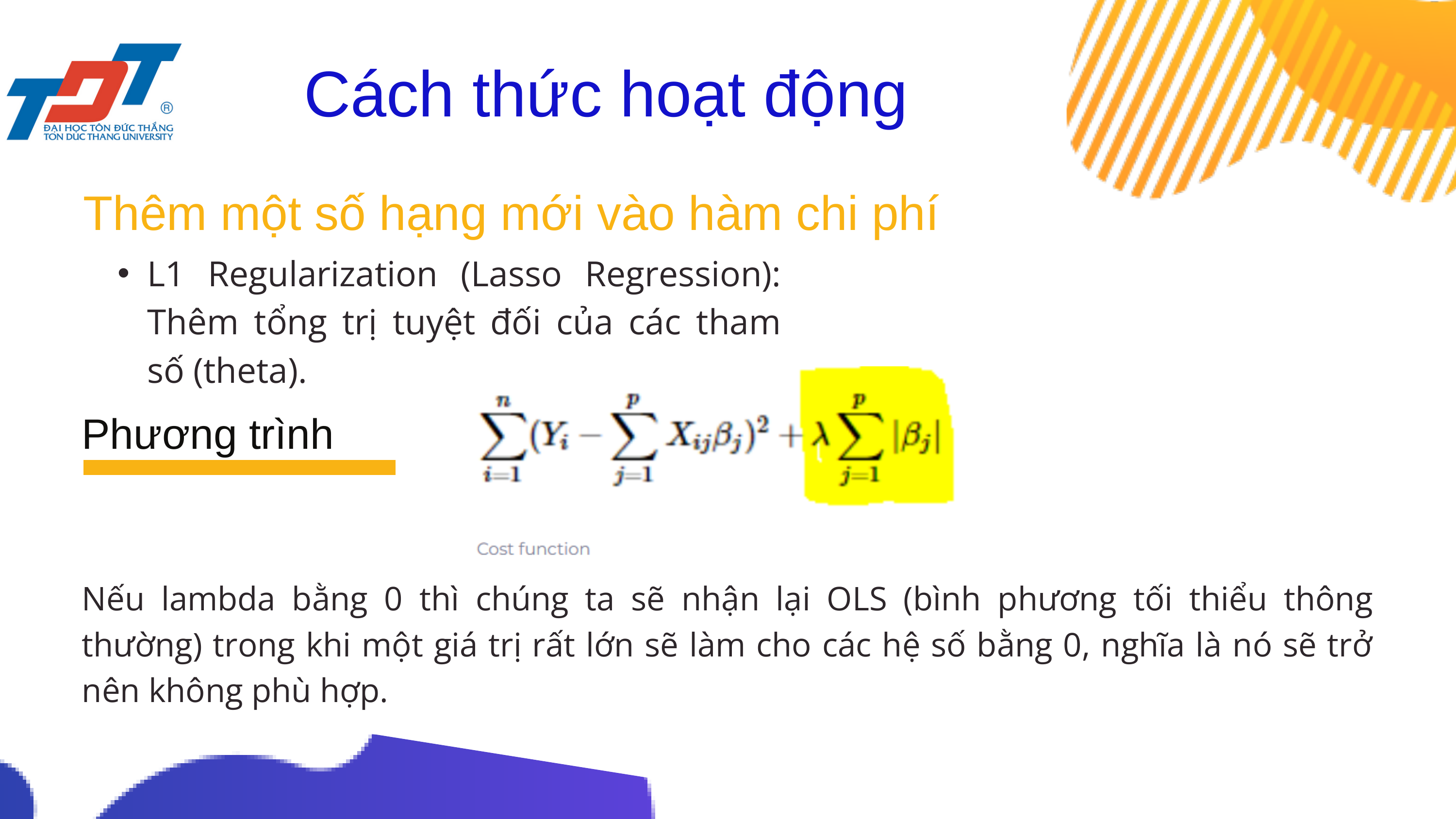

Cách thức hoạt động
Thêm một số hạng mới vào hàm chi phí
L1 Regularization (Lasso Regression): Thêm tổng trị tuyệt đối của các tham số (theta).

Phương trình

Nếu lambda bằng 0 thì chúng ta sẽ nhận lại OLS (bình phương tối thiểu thông thường) trong khi một giá trị rất lớn sẽ làm cho các hệ số bằng 0, nghĩa là nó sẽ trở nên không phù hợp.